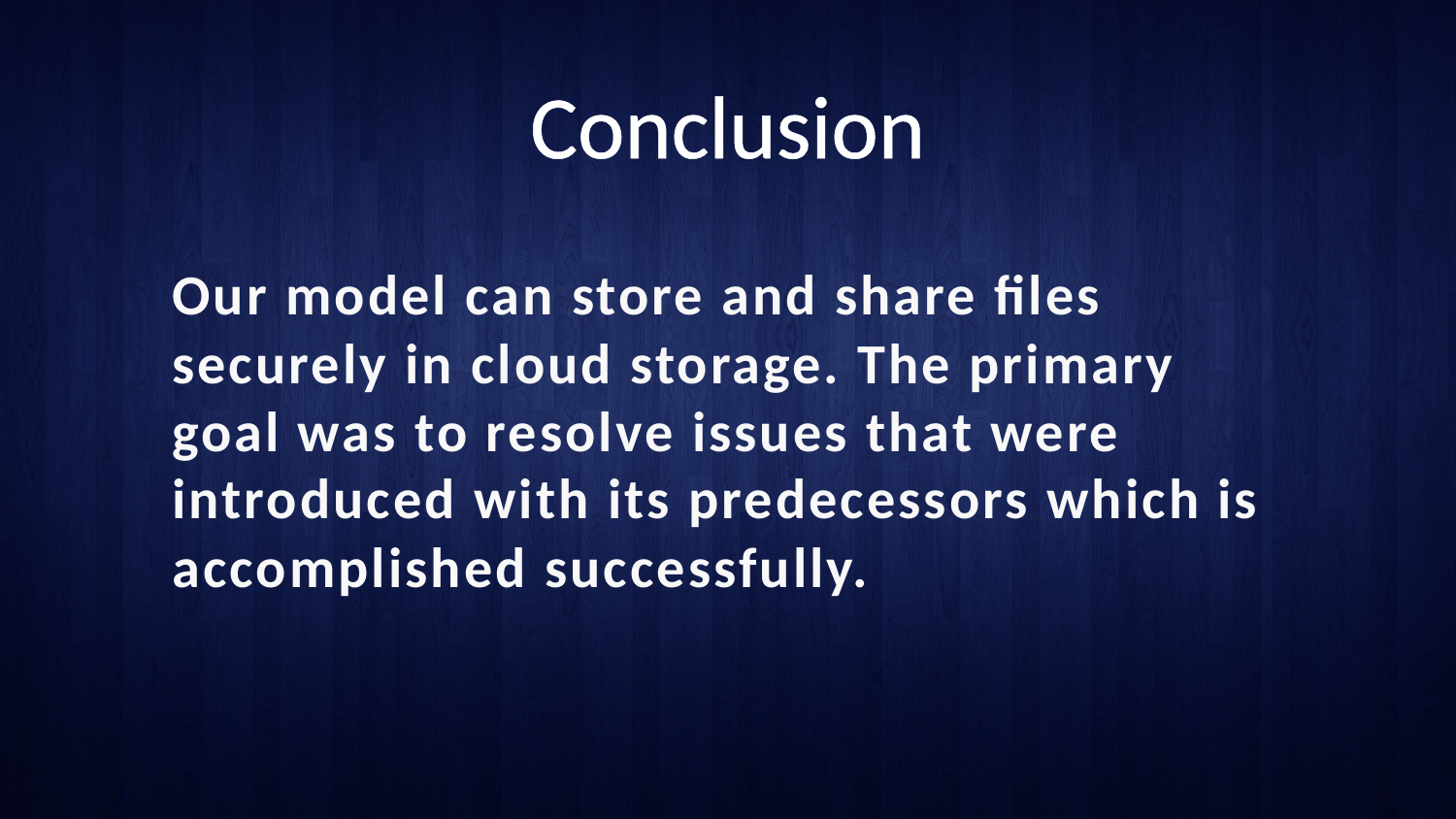

# Conclusion
Our model can store and share files securely in cloud storage. The primary goal was to resolve issues that were introduced with its predecessors which is accomplished successfully.